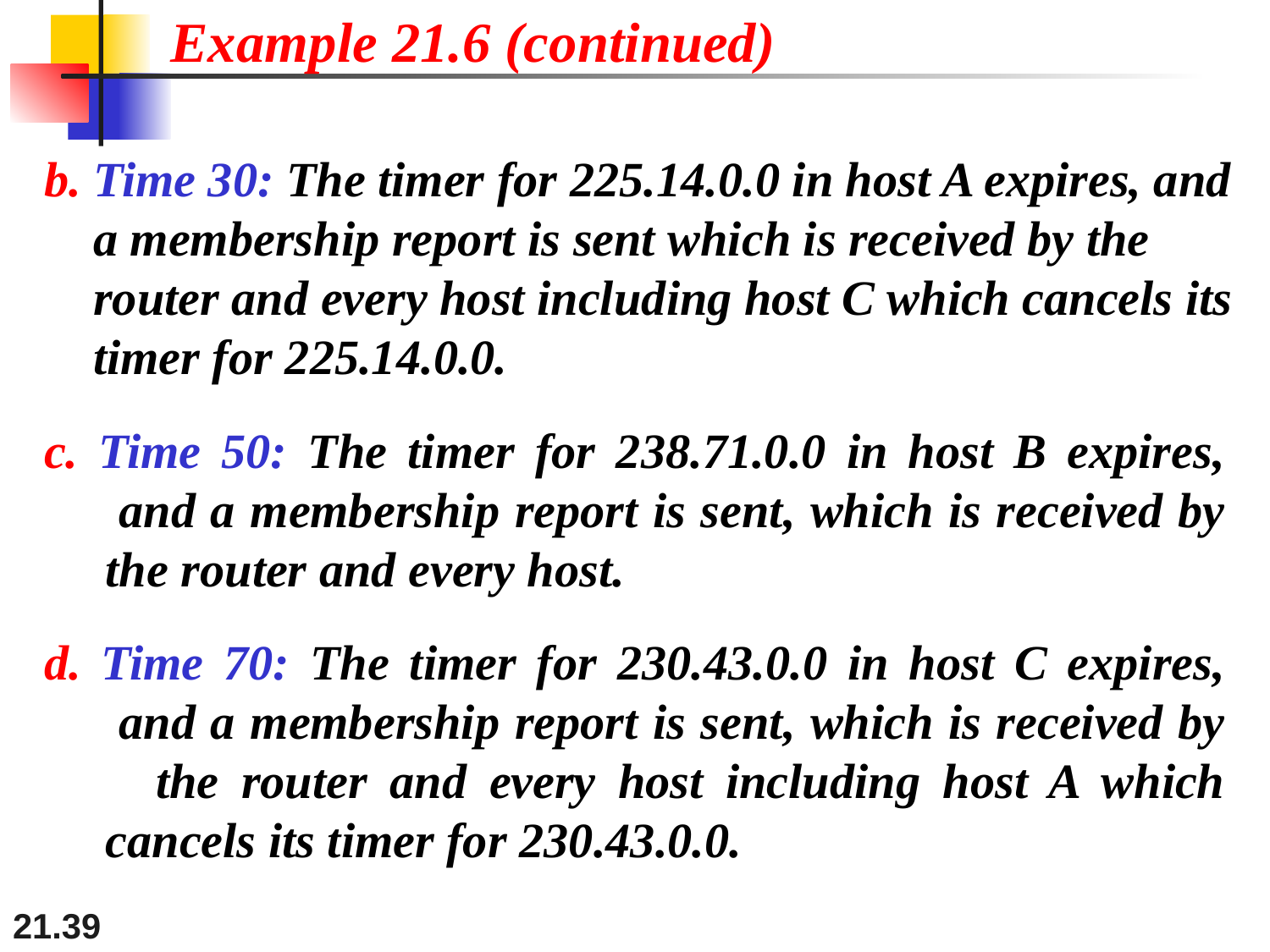

Example 21.6 (continued)

b. Time 30: The timer for 225.14.0.0 in host A expires, and
    a membership report is sent which is received by the
    router and every host including host C which cancels its
    timer for 225.14.0.0.
c. Time 50: The timer for 238.71.0.0 in host B expires,
     and a membership report is sent, which is received by
     the router and every host.
d. Time 70: The timer for 230.43.0.0 in host C expires,
     and a membership report is sent, which is received by
     the router and every host including host A which
     cancels its timer for 230.43.0.0.
21.39